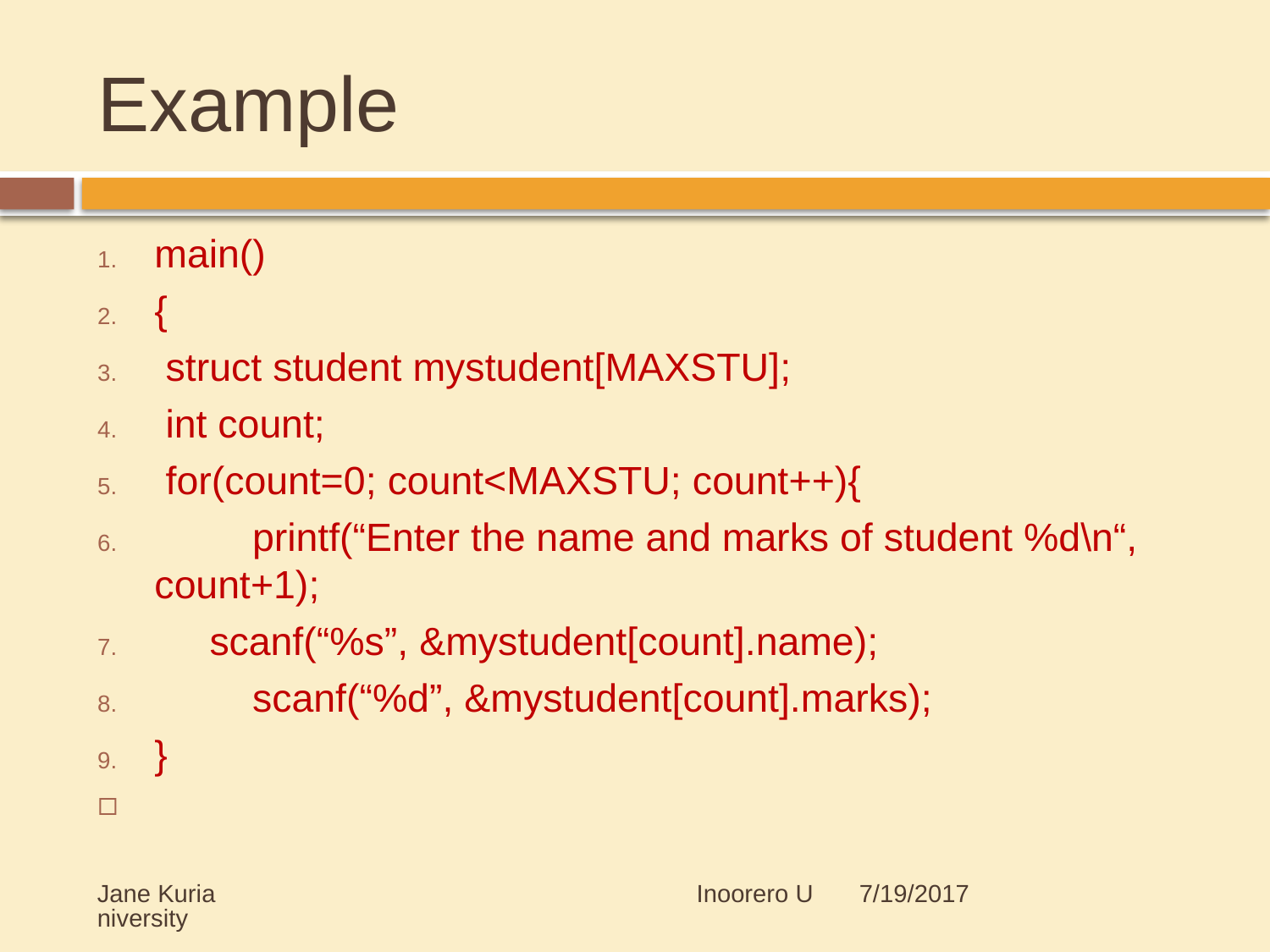

# Example
23
main()
{
 struct student mystudent[MAXSTU];
 int count;
 for(count=0; count<MAXSTU; count++){
	printf(“Enter the name and marks of student %d\n“, count+1);
     scanf(“%s”, &mystudent[count].name);
	scanf(“%d”, &mystudent[count].marks);
}

Jane Kuria                                                                     Inoorero University
7/19/2017